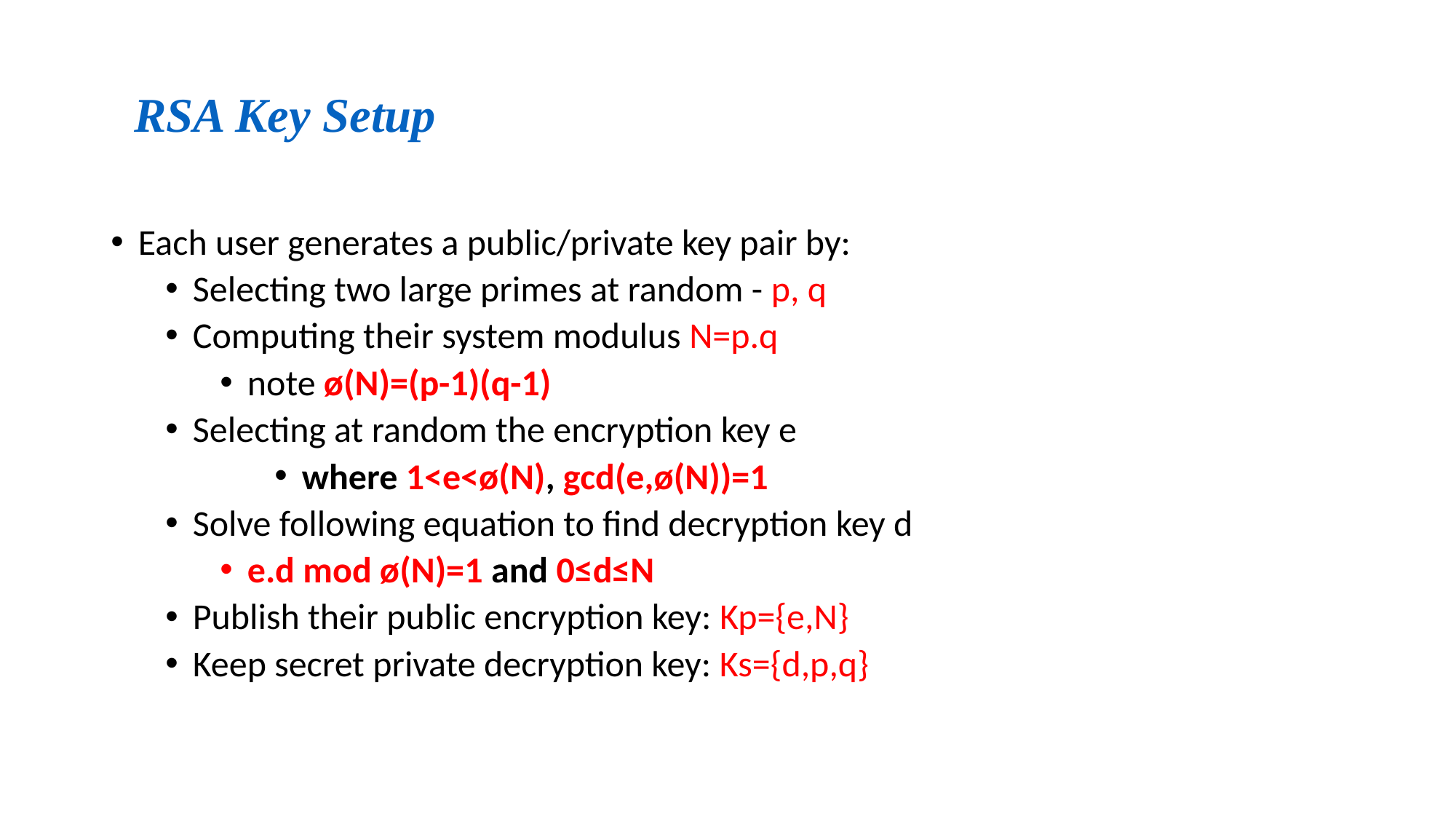

# RSA Key Setup
Each user generates a public/private key pair by:
Selecting two large primes at random - p, q
Computing their system modulus N=p.q
note ø(N)=(p-1)(q-1)
Selecting at random the encryption key e
where 1<e<ø(N), gcd(e,ø(N))=1
Solve following equation to find decryption key d
e.d mod ø(N)=1 and 0≤d≤N
Publish their public encryption key: Kp={e,N}
Keep secret private decryption key: Ks={d,p,q}